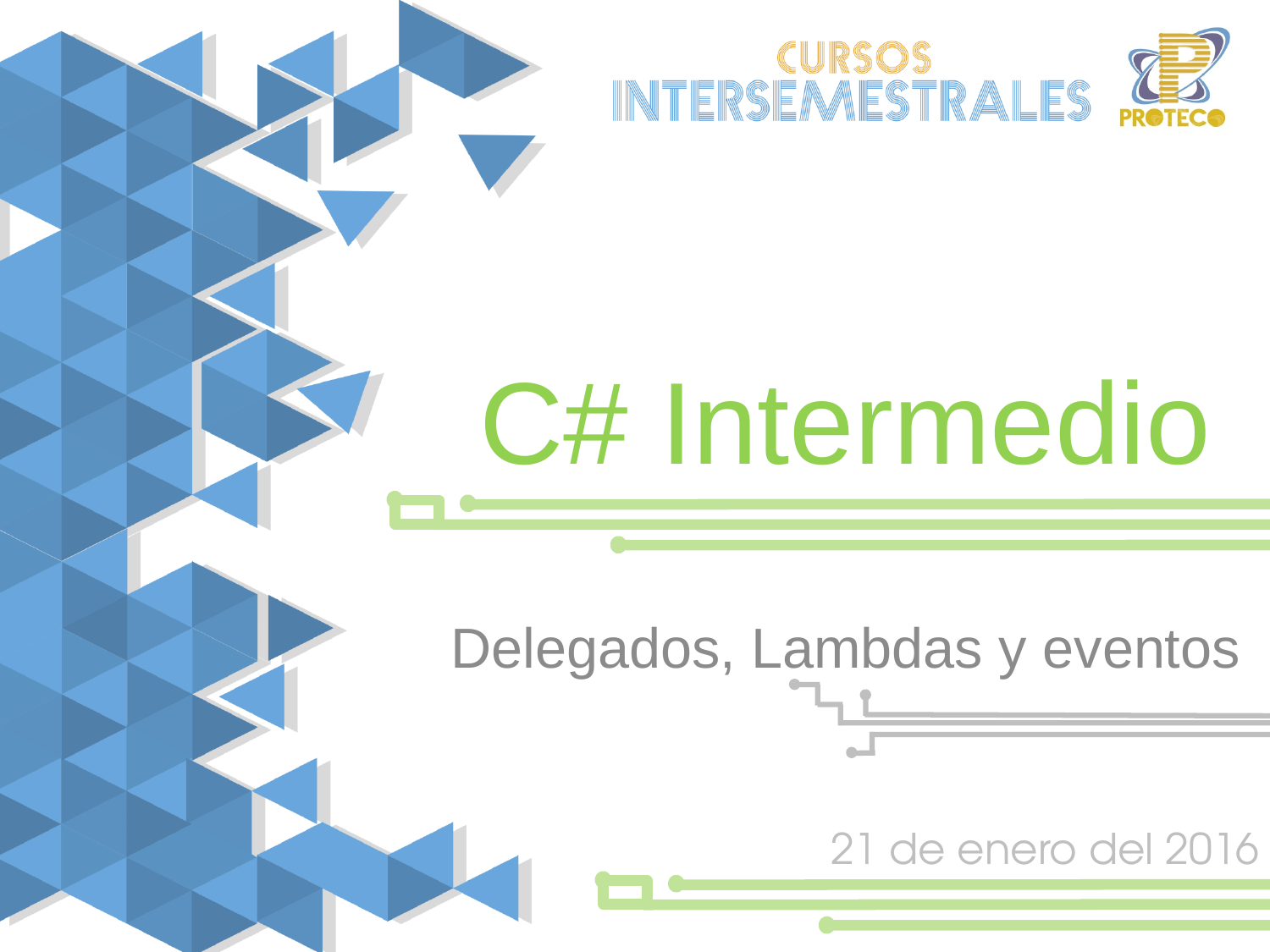

C# Intermedio
Delegados, Lambdas y eventos
21 de enero del 2016